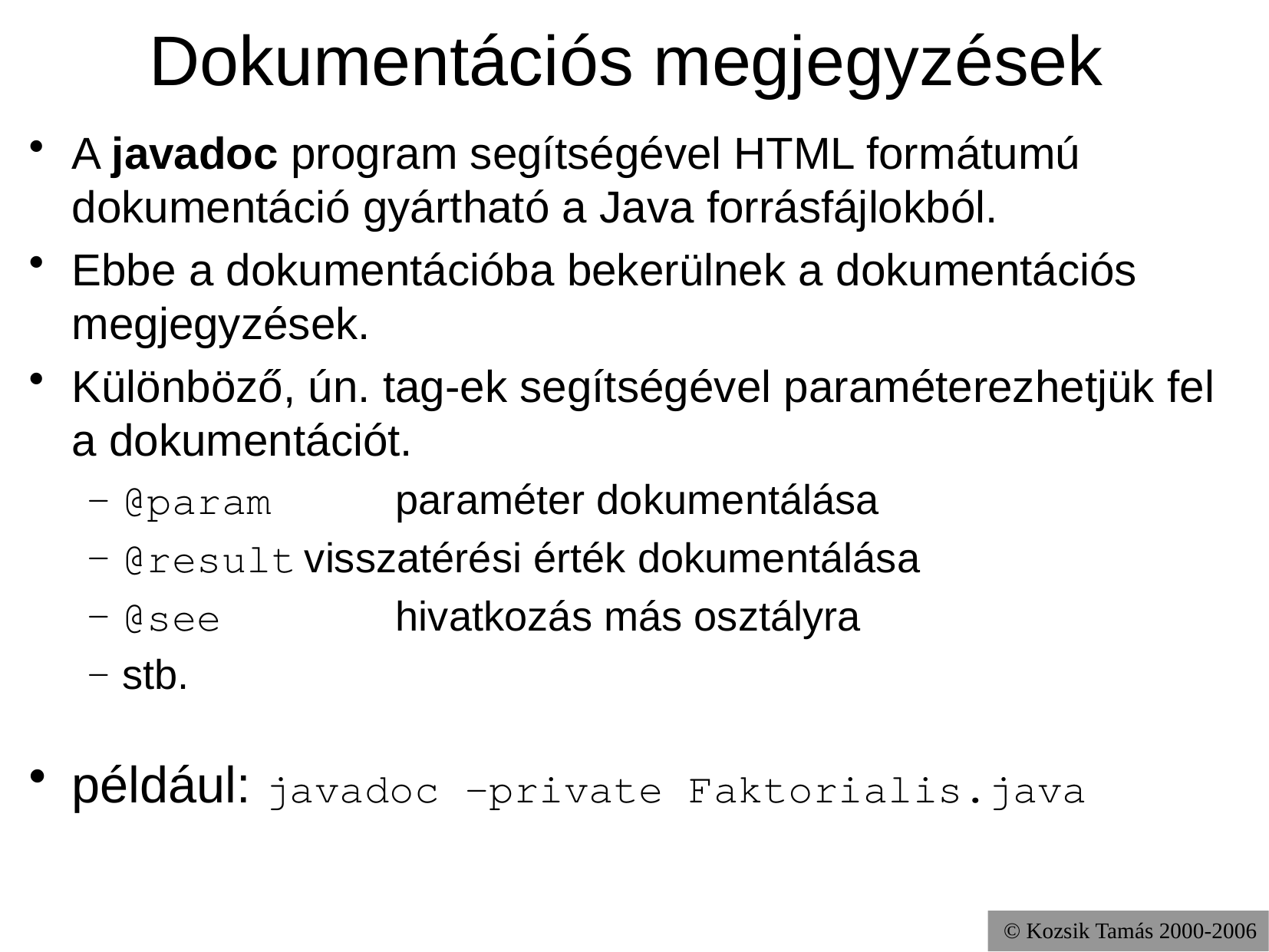

# Dokumentációs megjegyzések
A javadoc program segítségével HTML formátumú dokumentáció gyártható a Java forrásfájlokból.
Ebbe a dokumentációba bekerülnek a dokumentációs megjegyzések.
Különböző, ún. tag-ek segítségével paraméterezhetjük fel a dokumentációt.
@param		paraméter dokumentálása
@result	visszatérési érték dokumentálása
@see		hivatkozás más osztályra
stb.
például: javadoc -private Faktorialis.java
© Kozsik Tamás 2000-2006